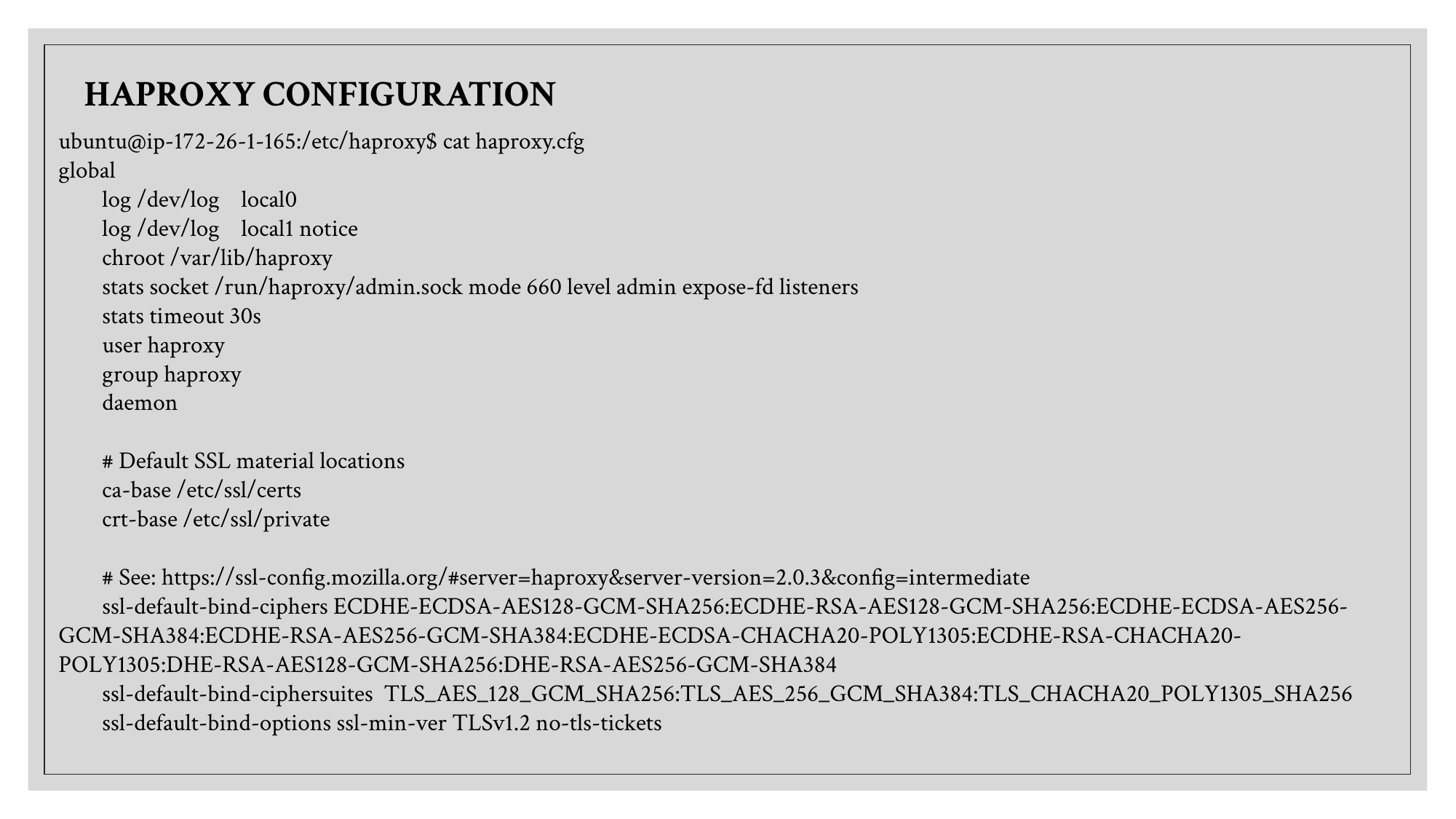

HAPROXY CONFIGURATION
ubuntu@ip-172-26-1-165:/etc/haproxy$ cat haproxy.cfg
global
        log /dev/log    local0
        log /dev/log    local1 notice
        chroot /var/lib/haproxy
        stats socket /run/haproxy/admin.sock mode 660 level admin expose-fd listeners
        stats timeout 30s
        user haproxy
        group haproxy
        daemon

        # Default SSL material locations
        ca-base /etc/ssl/certs
        crt-base /etc/ssl/private

        # See: https://ssl-config.mozilla.org/#server=haproxy&server-version=2.0.3&config=intermediate
        ssl-default-bind-ciphers ECDHE-ECDSA-AES128-GCM-SHA256:ECDHE-RSA-AES128-GCM-SHA256:ECDHE-ECDSA-AES256-GCM-SHA384:ECDHE-RSA-AES256-GCM-SHA384:ECDHE-ECDSA-CHACHA20-POLY1305:ECDHE-RSA-CHACHA20-POLY1305:DHE-RSA-AES128-GCM-SHA256:DHE-RSA-AES256-GCM-SHA384
        ssl-default-bind-ciphersuites  TLS_AES_128_GCM_SHA256:TLS_AES_256_GCM_SHA384:TLS_CHACHA20_POLY1305_SHA256
        ssl-default-bind-options ssl-min-ver TLSv1.2 no-tls-tickets